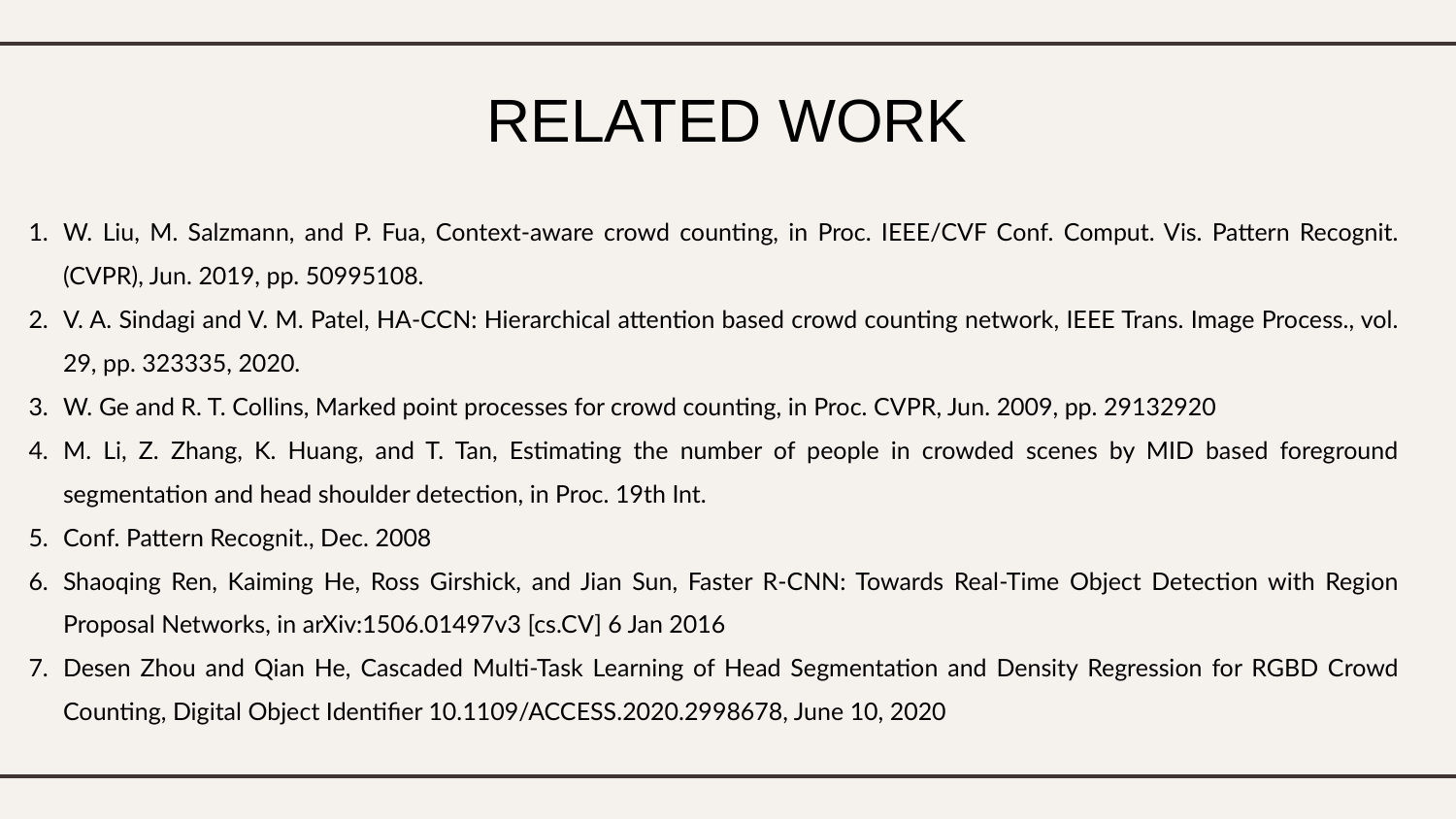

# RELATED WORK
W. Liu, M. Salzmann, and P. Fua, Context-aware crowd counting, in Proc. IEEE/CVF Conf. Comput. Vis. Pattern Recognit. (CVPR), Jun. 2019, pp. 50995108.
V. A. Sindagi and V. M. Patel, HA-CCN: Hierarchical attention based crowd counting network, IEEE Trans. Image Process., vol. 29, pp. 323335, 2020.
W. Ge and R. T. Collins, Marked point processes for crowd counting, in Proc. CVPR, Jun. 2009, pp. 29132920
M. Li, Z. Zhang, K. Huang, and T. Tan, Estimating the number of people in crowded scenes by MID based foreground segmentation and head shoulder detection, in Proc. 19th Int.
Conf. Pattern Recognit., Dec. 2008
Shaoqing Ren, Kaiming He, Ross Girshick, and Jian Sun, Faster R-CNN: Towards Real-Time Object Detection with Region Proposal Networks, in arXiv:1506.01497v3 [cs.CV] 6 Jan 2016
Desen Zhou and Qian He, Cascaded Multi-Task Learning of Head Segmentation and Density Regression for RGBD Crowd Counting, Digital Object Identifier 10.1109/ACCESS.2020.2998678, June 10, 2020